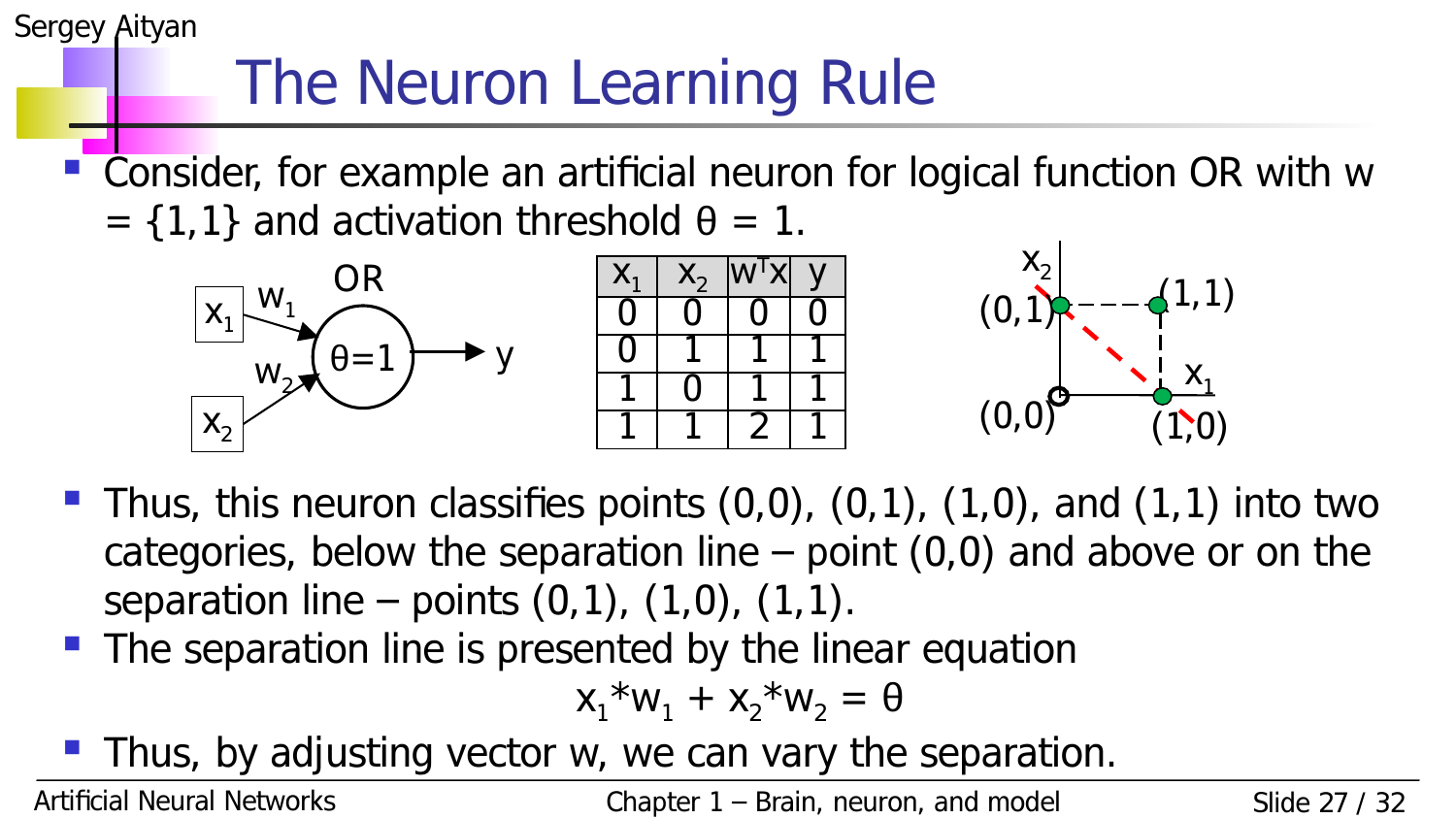

# The Neuron Learning Rule
Consider, for example an artificial neuron for logical function OR with w = {1,1} and activation threshold θ = 1.
x2
(1,1)
(0,1)

x1
(0,0)

(1,0)
OR
w1
x1
θ=1
y
w2
x2
| x1 | x2 | wTx | y |
| --- | --- | --- | --- |
| 0 | 0 | 0 | 0 |
| 0 | 1 | 1 | 1 |
| 1 | 0 | 1 | 1 |
| 1 | 1 | 2 | 1 |
Thus, this neuron classifies points (0,0), (0,1), (1,0), and (1,1) into two categories, below the separation line – point (0,0) and above or on the separation line – points (0,1), (1,0), (1,1).
The separation line is presented by the linear equation
x1*w1 + x2*w2 = θ
Thus, by adjusting vector w, we can vary the separation.